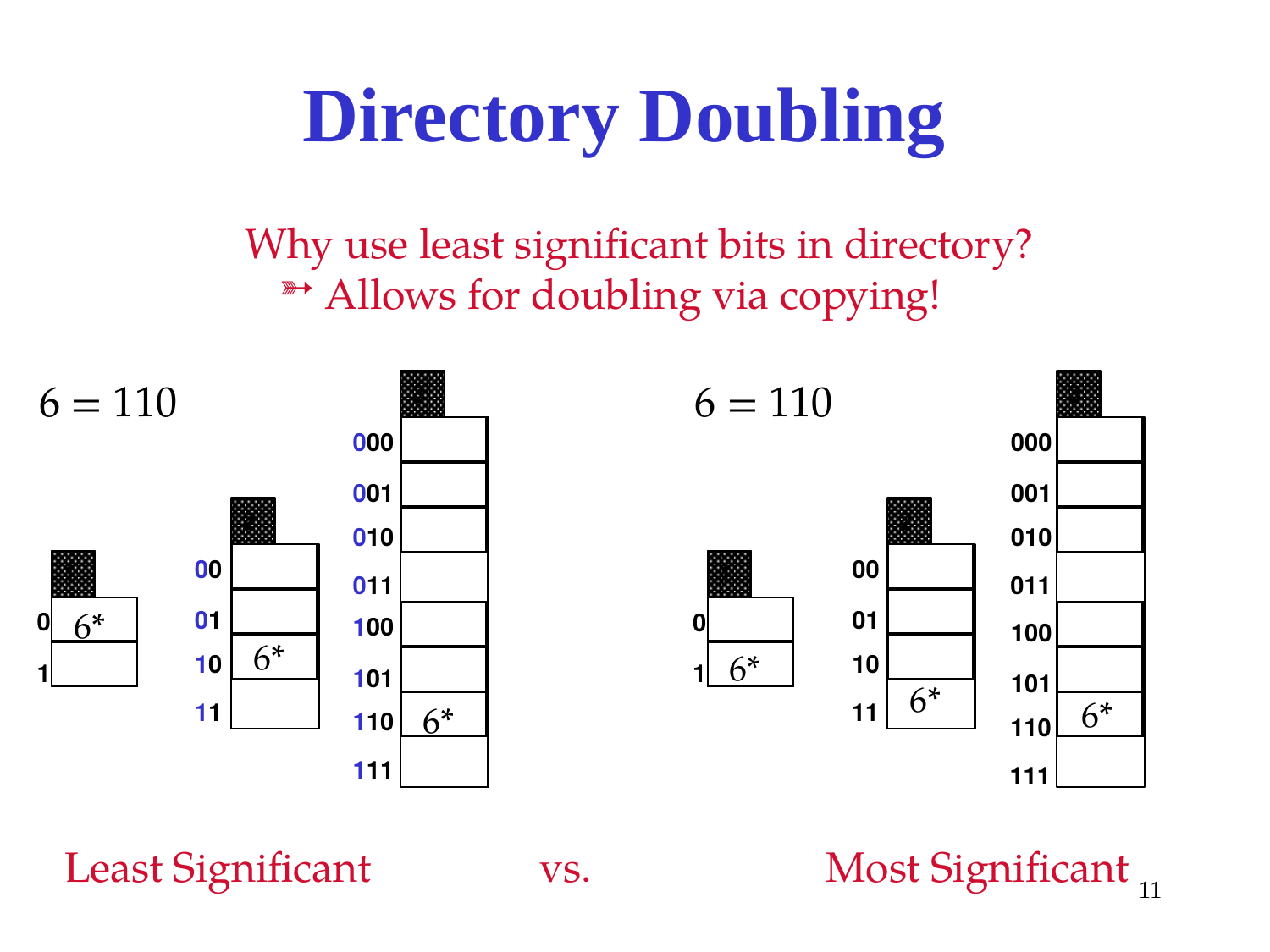

# Directory Doubling
Why use least significant bits in directory?
 Allows for doubling via copying!
6 = 110
6 = 110

3
3

000
000

001
001

2
2

010
010

00
00

1
1
011
011

6*

01
01
0
0

100
100
6*

6*

10
10

1
1
101
101
6*
6*
11
11
6*

110
110
111
111
vs.
Least Significant
Most Significant

11